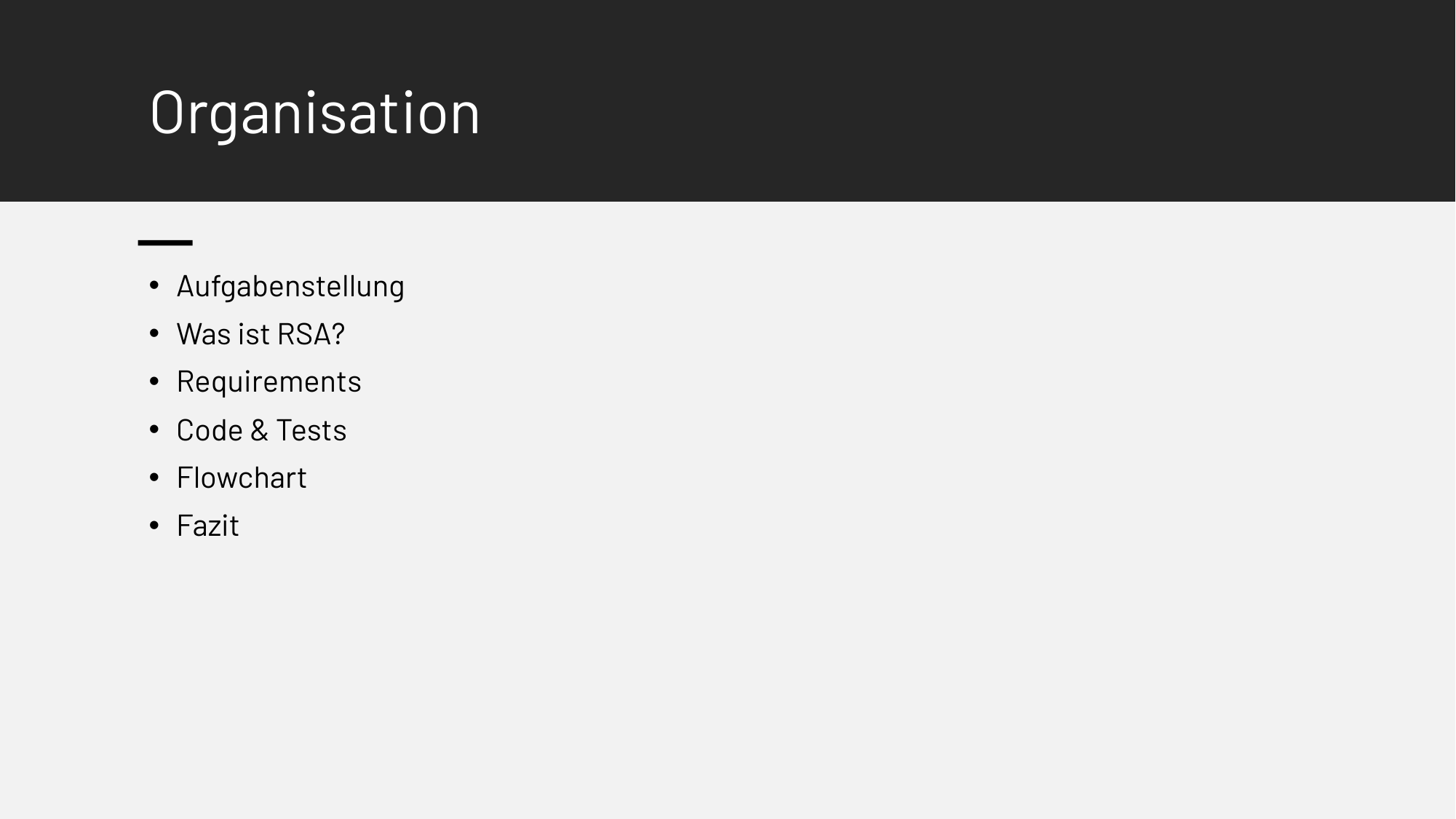

# Organisation

Aufgabenstellung
Was ist RSA?
Requirements
Code & Tests
Flowchart
Fazit